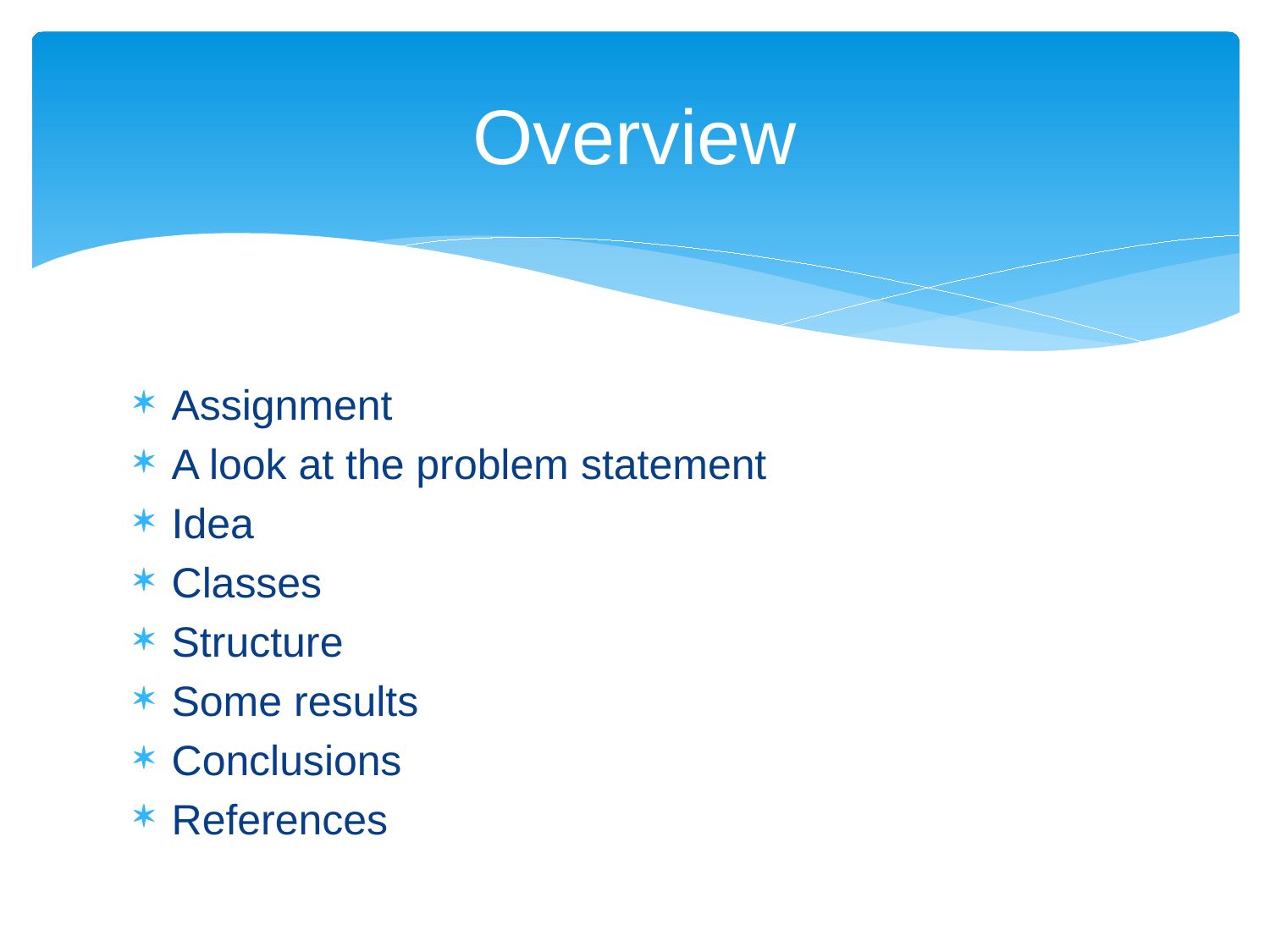

Overview
Assignment
A look at the problem statement
Idea
Classes
Structure
Some results
Conclusions
References